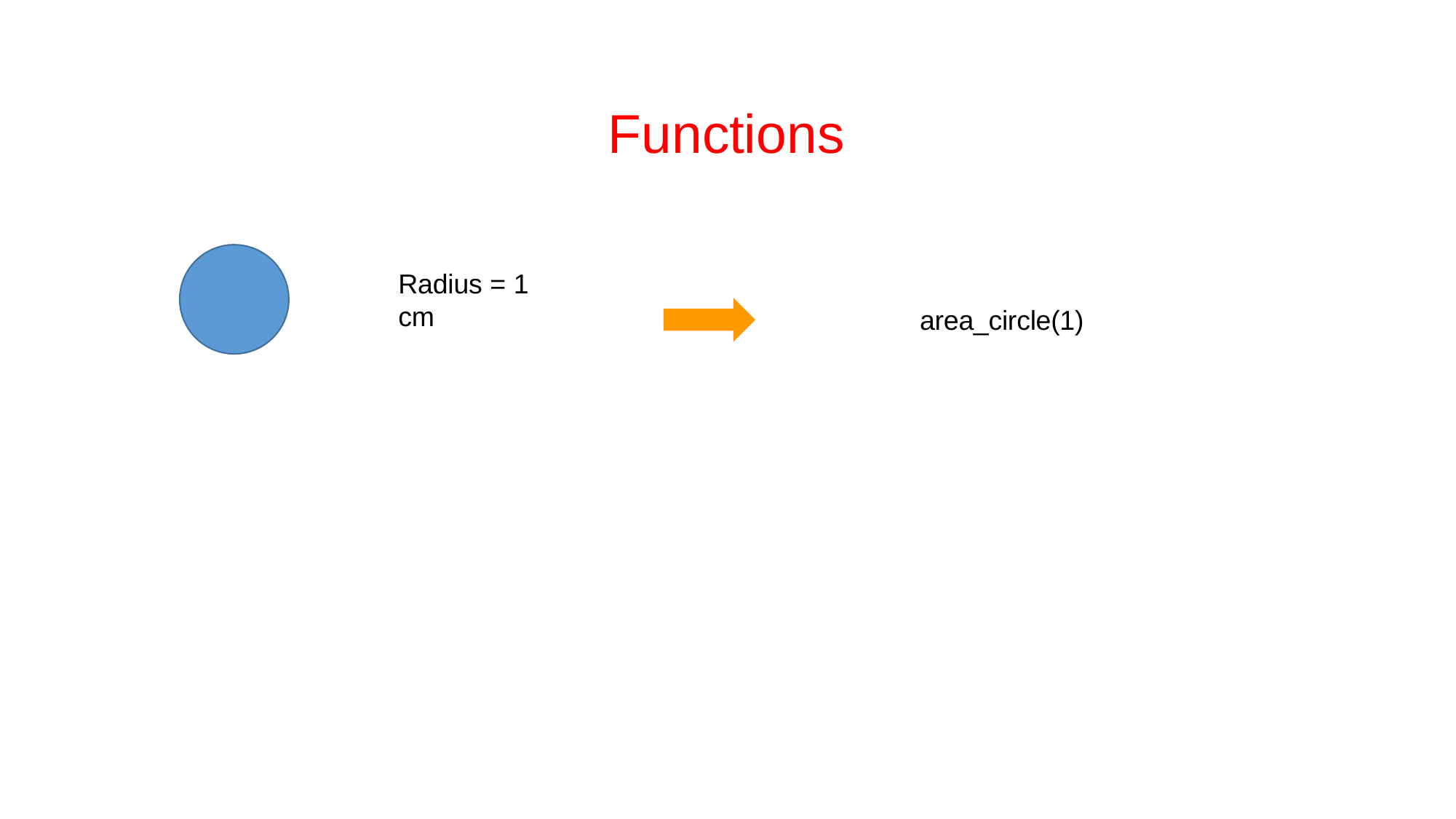

# Functions

Radius = 1 cm

area_circle(1)